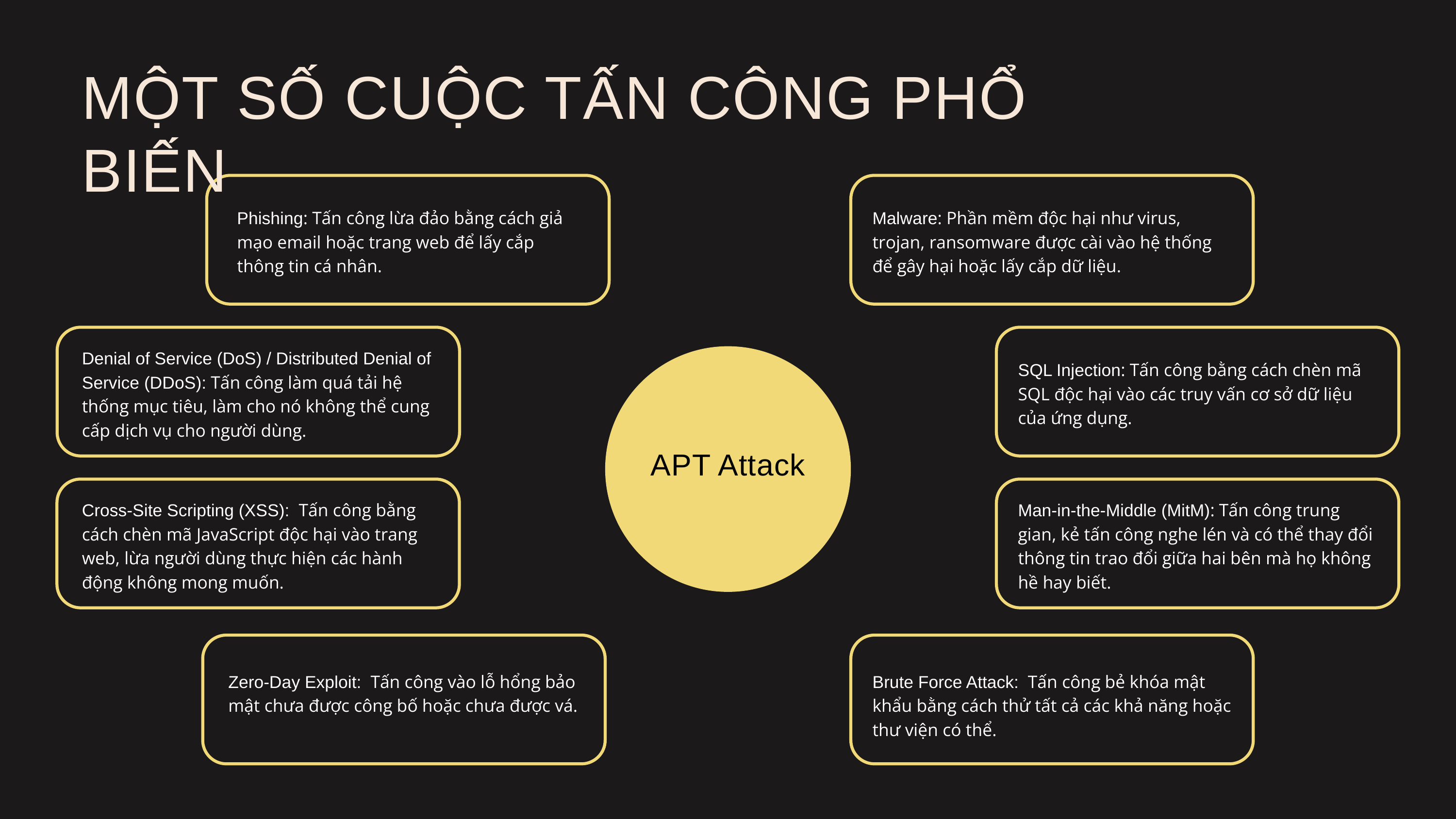

MỘT SỐ CUỘC TẤN CÔNG PHỔ BIẾN

Phishing: Tấn công lừa đảo bằng cách giả mạo email hoặc trang web để lấy cắp thông tin cá nhân.
Malware: Phần mềm độc hại như virus, trojan, ransomware được cài vào hệ thống để gây hại hoặc lấy cắp dữ liệu.

Denial of Service (DoS) / Distributed Denial of Service (DDoS): Tấn công làm quá tải hệ thống mục tiêu, làm cho nó không thể cung cấp dịch vụ cho người dùng.

APT Attack
SQL Injection: Tấn công bằng cách chèn mã SQL độc hại vào các truy vấn cơ sở dữ liệu của ứng dụng.

Cross-Site Scripting (XSS):  Tấn công bằng cách chèn mã JavaScript độc hại vào trang web, lừa người dùng thực hiện các hành động không mong muốn.
Man-in-the-Middle (MitM): Tấn công trung gian, kẻ tấn công nghe lén và có thể thay đổi thông tin trao đổi giữa hai bên mà họ không hề hay biết.

Zero-Day Exploit:  Tấn công vào lỗ hổng bảo mật chưa được công bố hoặc chưa được vá.
Brute Force Attack:  Tấn công bẻ khóa mật khẩu bằng cách thử tất cả các khả năng hoặc thư viện có thể.